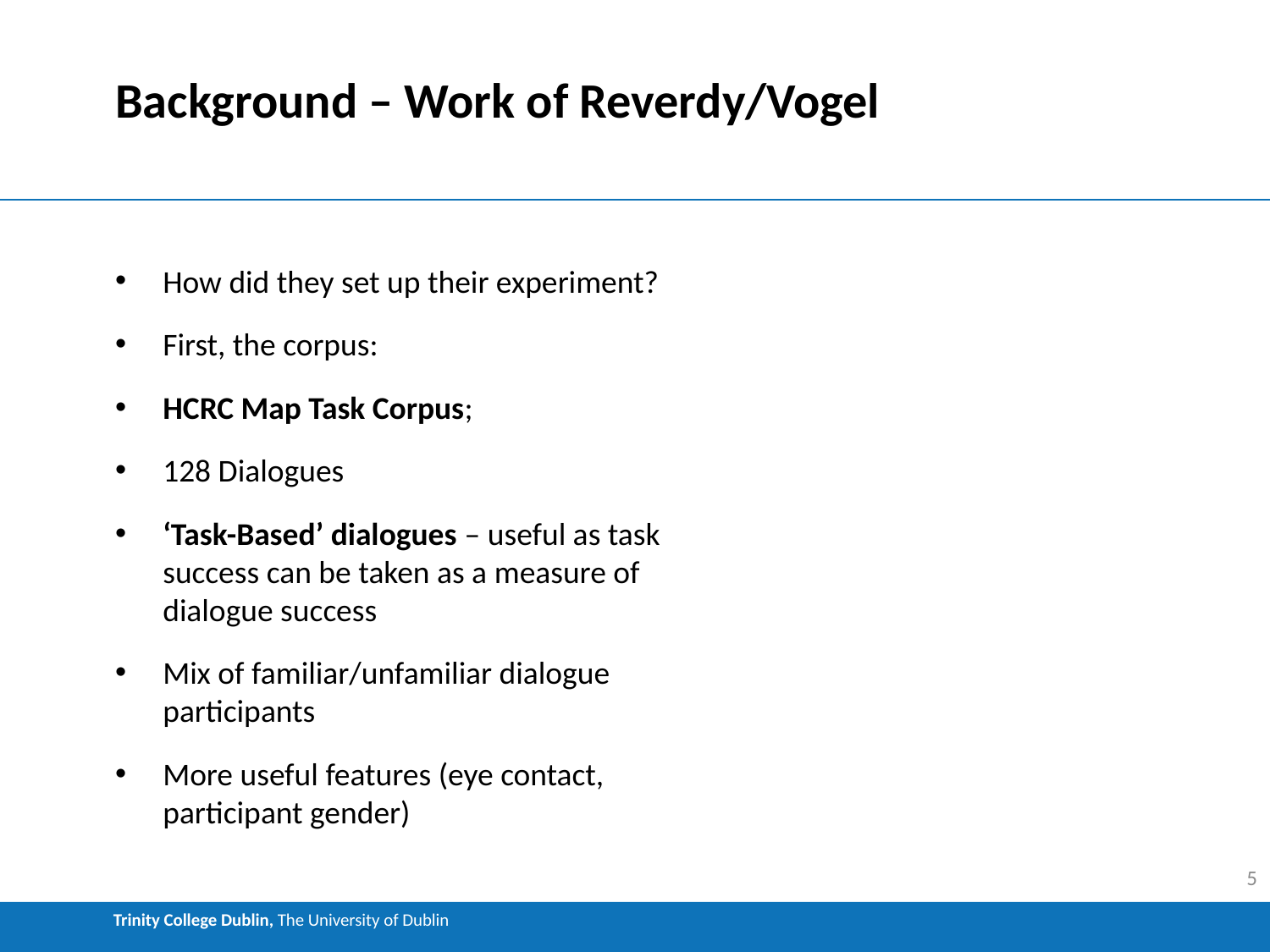

# Background – Work of Reverdy/Vogel
How did they set up their experiment?
First, the corpus:
HCRC Map Task Corpus;
128 Dialogues
‘Task-Based’ dialogues – useful as task success can be taken as a measure of dialogue success
Mix of familiar/unfamiliar dialogue participants
More useful features (eye contact, participant gender)
5